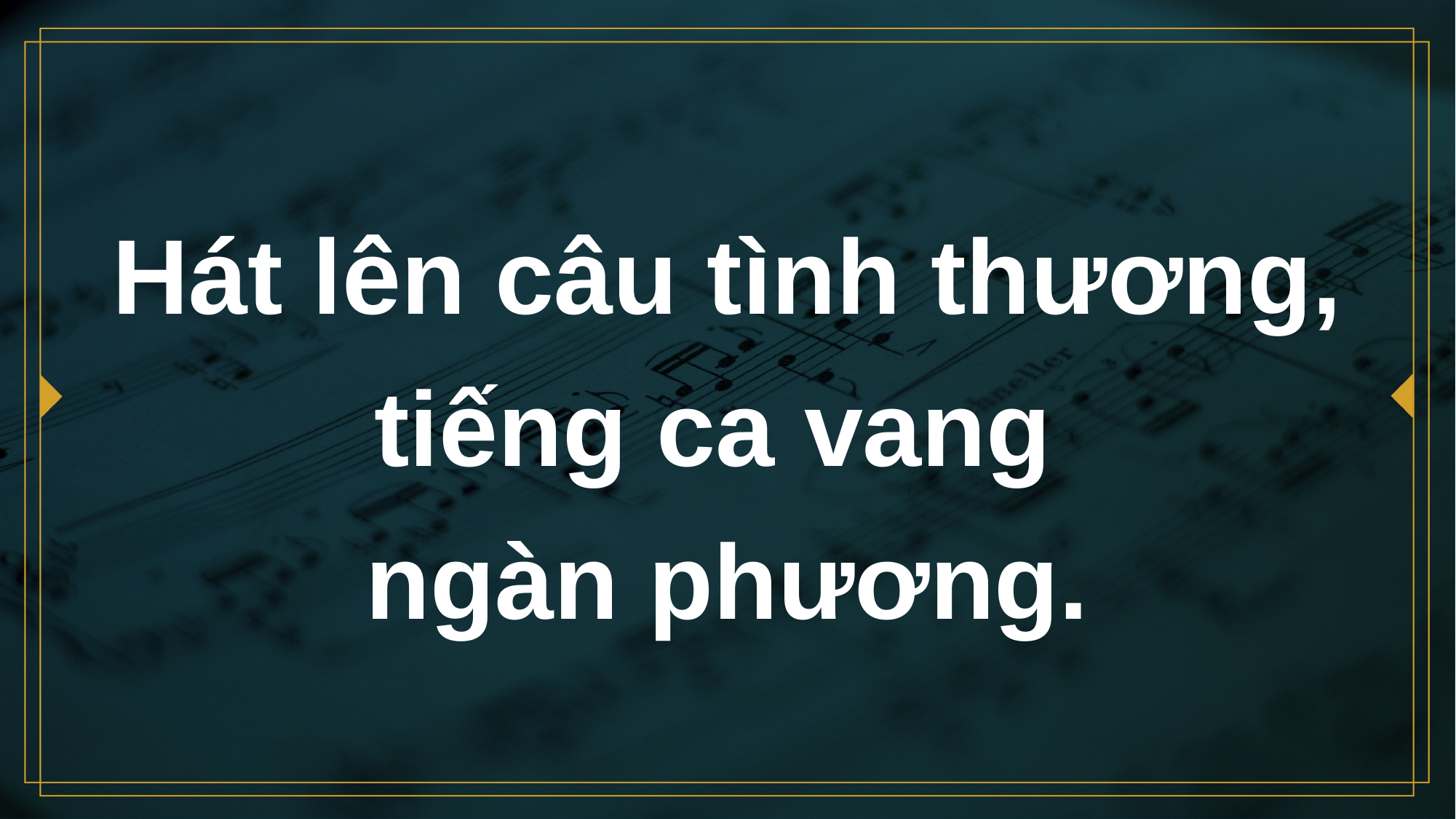

# Hát lên câu tình thương, tiếng ca vang ngàn phương.